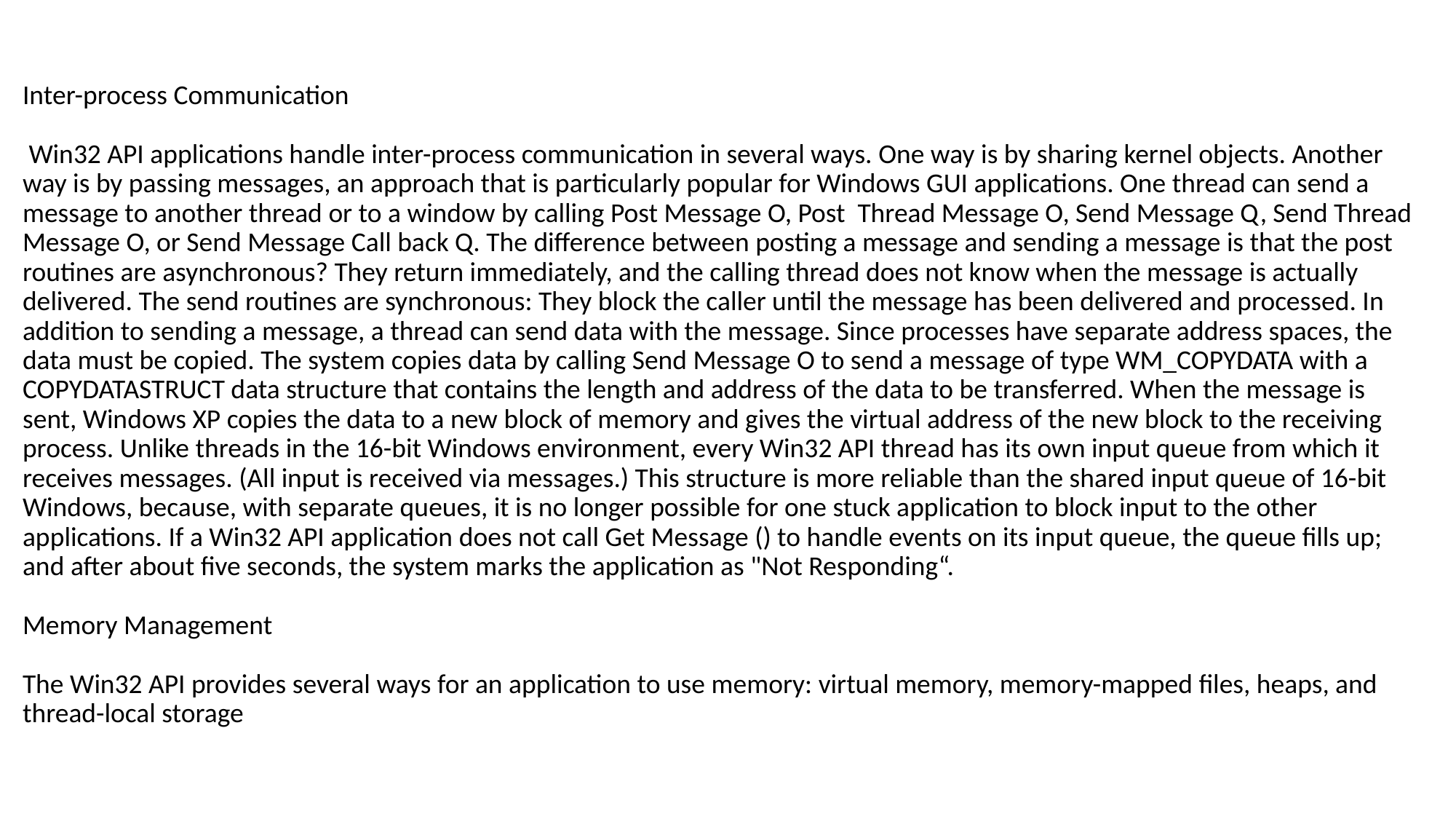

# Inter-process Communication Win32 API applications handle inter-process communication in several ways. One way is by sharing kernel objects. Another way is by passing messages, an approach that is particularly popular for Windows GUI applications. One thread can send a message to another thread or to a window by calling Post Message O, Post  Thread Message O, Send Message Q, Send Thread Message O, or Send Message Call back Q. The difference between posting a message and sending a message is that the post routines are asynchronous? They return immediately, and the calling thread does not know when the message is actually delivered. The send routines are synchronous: They block the caller until the message has been delivered and processed. In addition to sending a message, a thread can send data with the message. Since processes have separate address spaces, the data must be copied. The system copies data by calling Send Message O to send a message of type WM_COPYDATA with a COPYDATASTRUCT data structure that contains the length and address of the data to be transferred. When the message is sent, Windows XP copies the data to a new block of memory and gives the virtual address of the new block to the receiving process. Unlike threads in the 16-bit Windows environment, every Win32 API thread has its own input queue from which it receives messages. (All input is received via messages.) This structure is more reliable than the shared input queue of 16-bit Windows, because, with separate queues, it is no longer possible for one stuck application to block input to the other applications. If a Win32 API application does not call Get Message () to handle events on its input queue, the queue fills up; and after about five seconds, the system marks the application as "Not Responding“. Memory Management The Win32 API provides several ways for an application to use memory: virtual memory, memory-mapped files, heaps, and thread-local storage